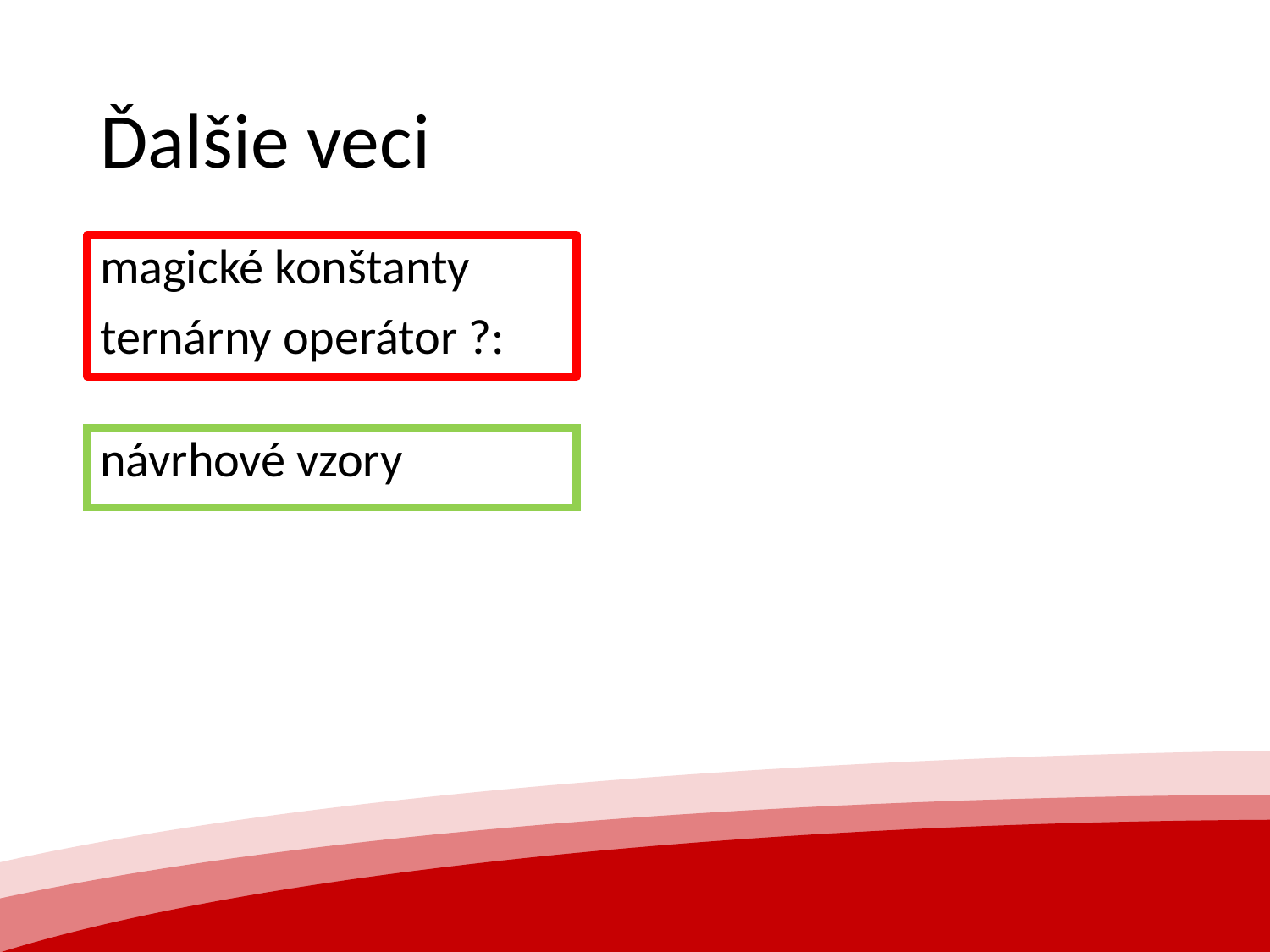

# Ďalšie veci
magické konštanty
ternárny operátor ?:
návrhové vzory